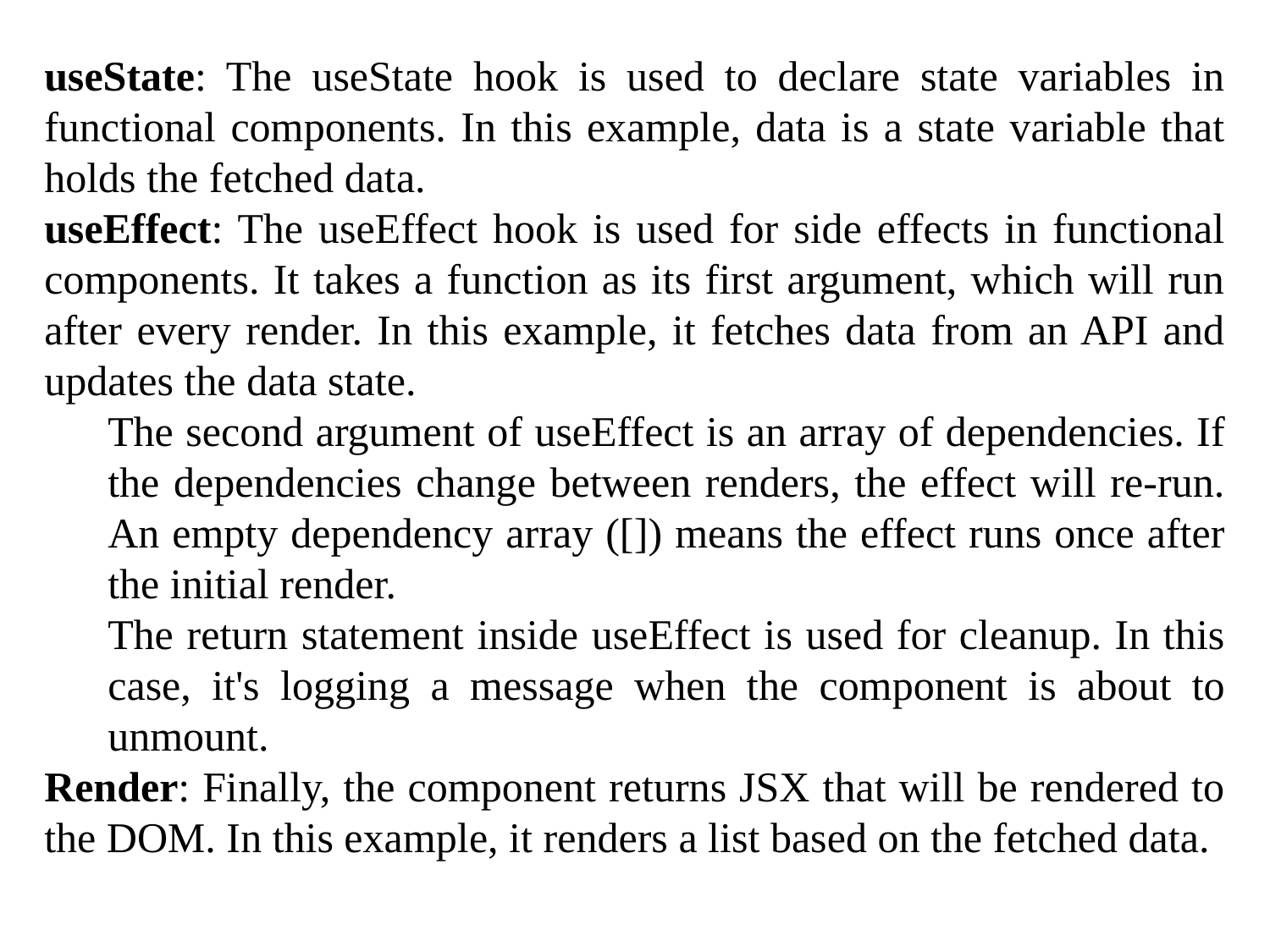

useState: The useState hook is used to declare state variables in functional components. In this example, data is a state variable that holds the fetched data.
useEffect: The useEffect hook is used for side effects in functional components. It takes a function as its first argument, which will run after every render. In this example, it fetches data from an API and updates the data state.
The second argument of useEffect is an array of dependencies. If the dependencies change between renders, the effect will re-run. An empty dependency array ([]) means the effect runs once after the initial render.
The return statement inside useEffect is used for cleanup. In this case, it's logging a message when the component is about to unmount.
Render: Finally, the component returns JSX that will be rendered to the DOM. In this example, it renders a list based on the fetched data.